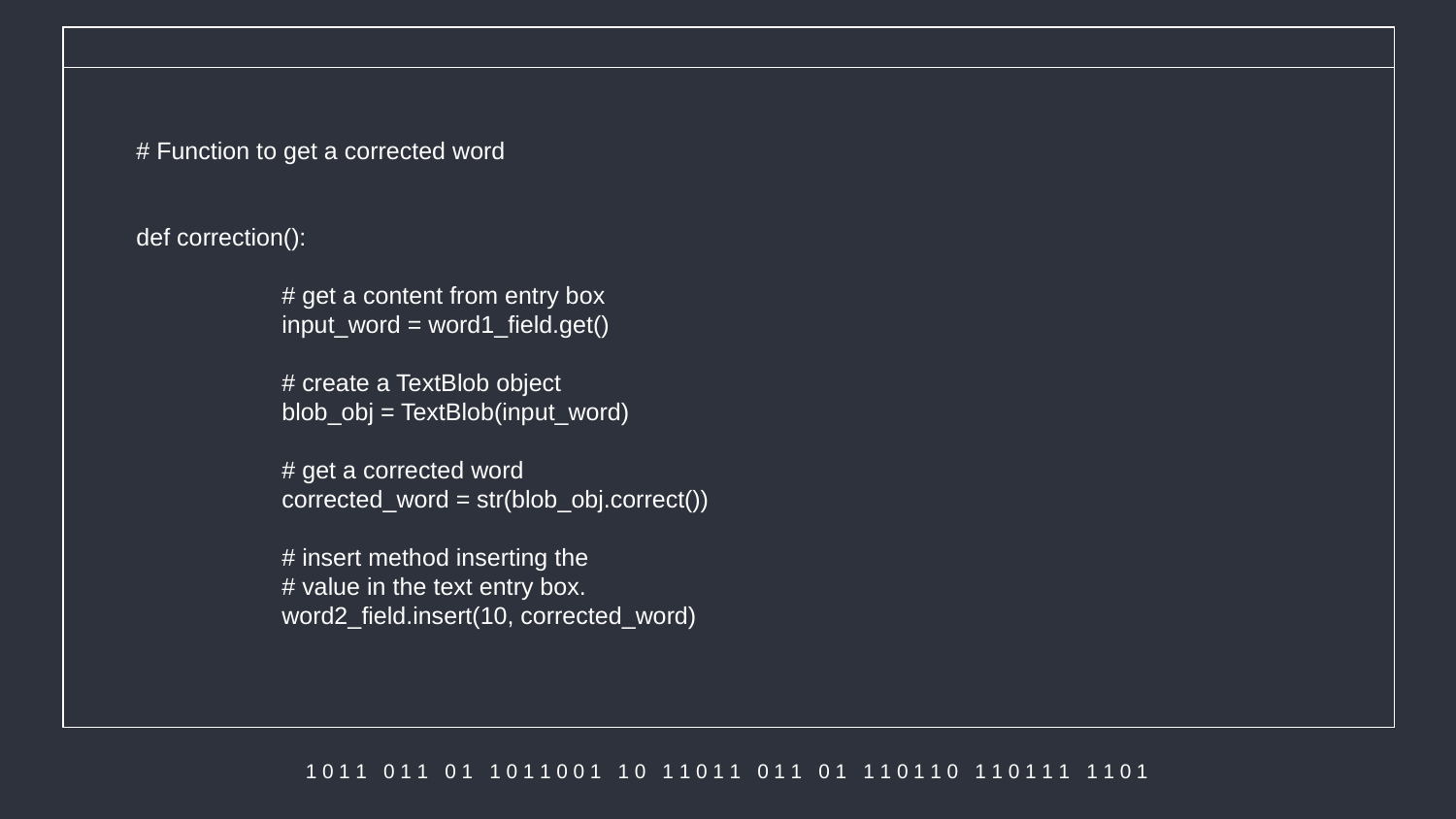

# Function to get a corrected word

def correction():

	# get a content from entry box
	input_word = word1_field.get()

	# create a TextBlob object
	blob_obj = TextBlob(input_word)

	# get a corrected word
	corrected_word = str(blob_obj.correct())

	# insert method inserting the
	# value in the text entry box.
	word2_field.insert(10, corrected_word)